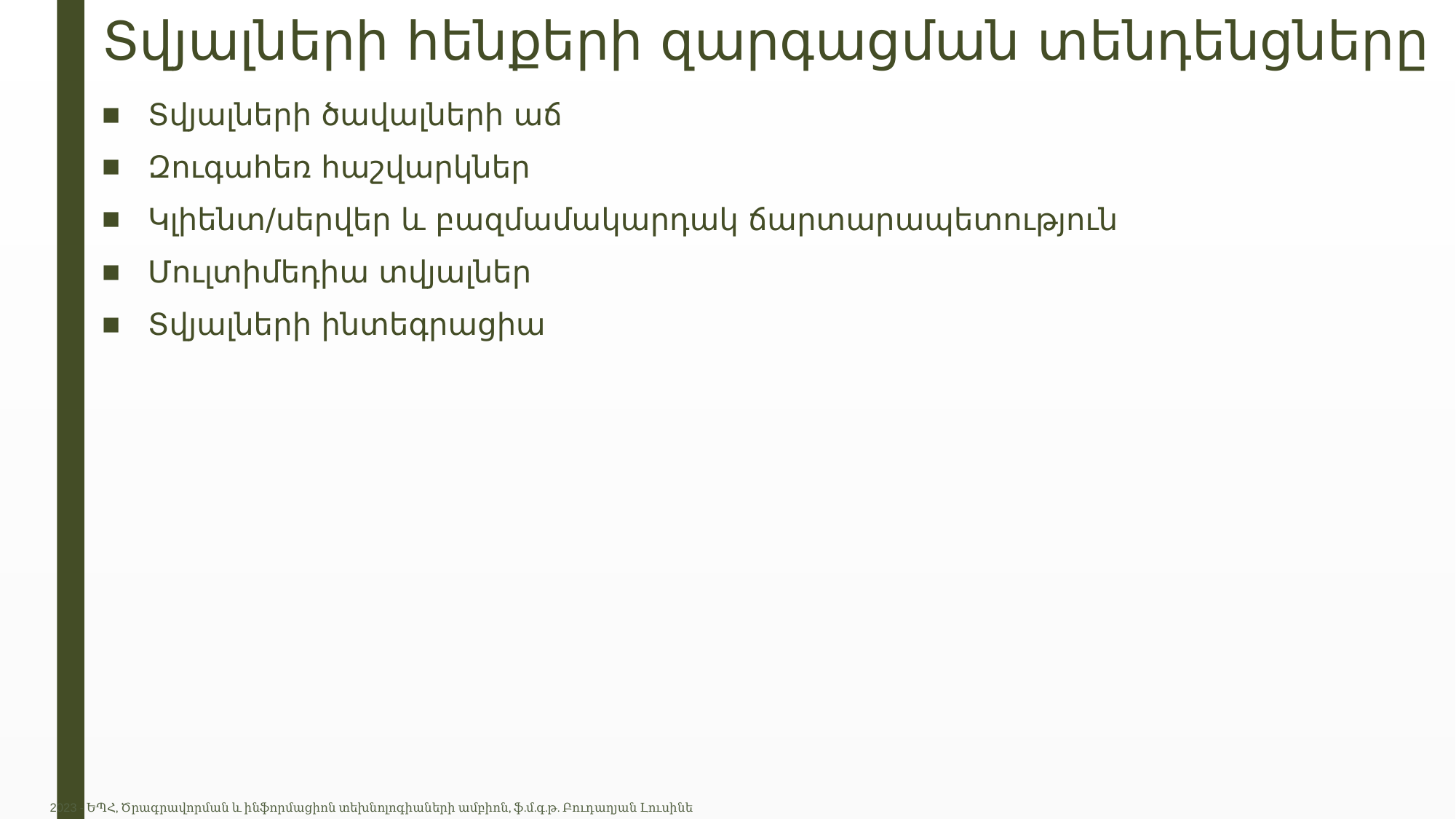

# Տվյալների հենքերի զարգացման տենդենցները
Տվյալների ծավալների աճ
Զուգահեռ հաշվարկներ
Կլիենտ/սերվեր և բազմամակարդակ ճարտարապետություն
Մուլտիմեդիա տվյալներ
Տվյալների ինտեգրացիա

2023 - ԵՊՀ, Ծրագրավորման և ինֆորմացիոն տեխնոլոգիաների ամբիոն, ֆ.մ.գ.թ. Բուդաղյան Լուսինե